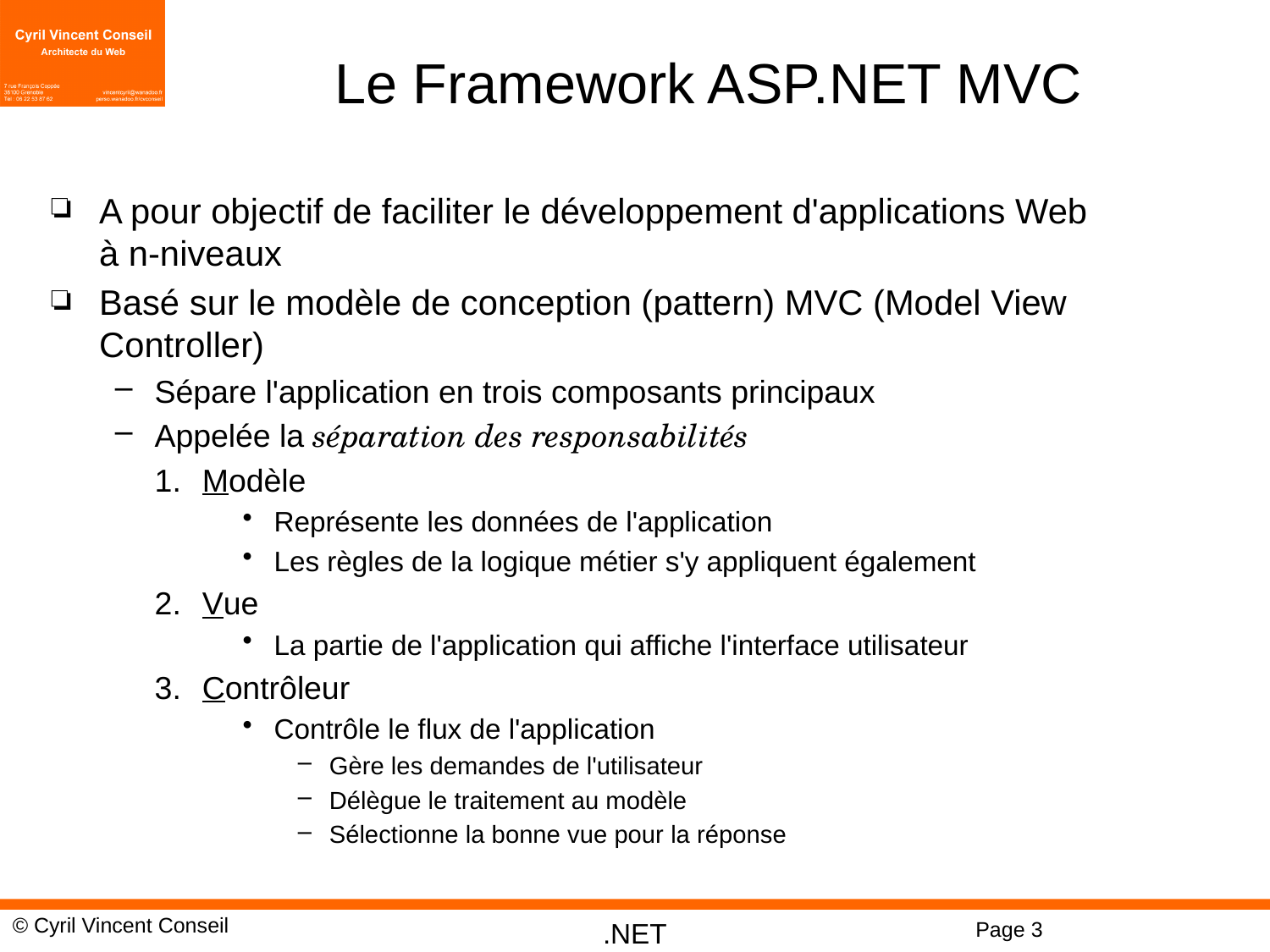

# Le Framework ASP.NET MVC
A pour objectif de faciliter le développement d'applications Web
à n-niveaux
Basé sur le modèle de conception (pattern) MVC (Model View Controller)
Sépare l'application en trois composants principaux
Appelée la séparation des responsabilités
Modèle
Représente les données de l'application
Les règles de la logique métier s'y appliquent également
Vue
La partie de l'application qui affiche l'interface utilisateur
Contrôleur
Contrôle le flux de l'application
Gère les demandes de l'utilisateur
Délègue le traitement au modèle
Sélectionne la bonne vue pour la réponse